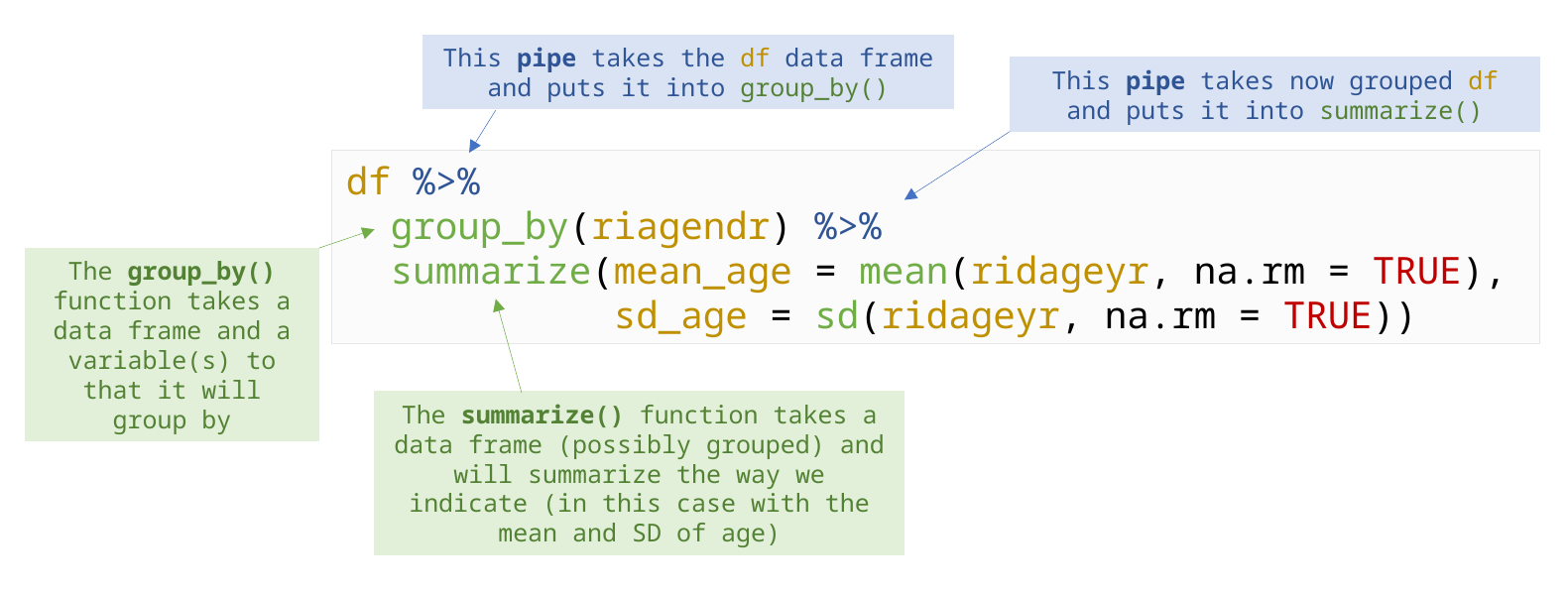

This pipe takes the df data frame and puts it into group_by()
This pipe takes now grouped df and puts it into summarize()
df %>%
  group_by(riagendr) %>%
  summarize(mean_age = mean(ridageyr, na.rm = TRUE),
            sd_age = sd(ridageyr, na.rm = TRUE))
The group_by() function takes a data frame and a variable(s) to that it will group by
The summarize() function takes a data frame (possibly grouped) and will summarize the way we indicate (in this case with the mean and SD of age)